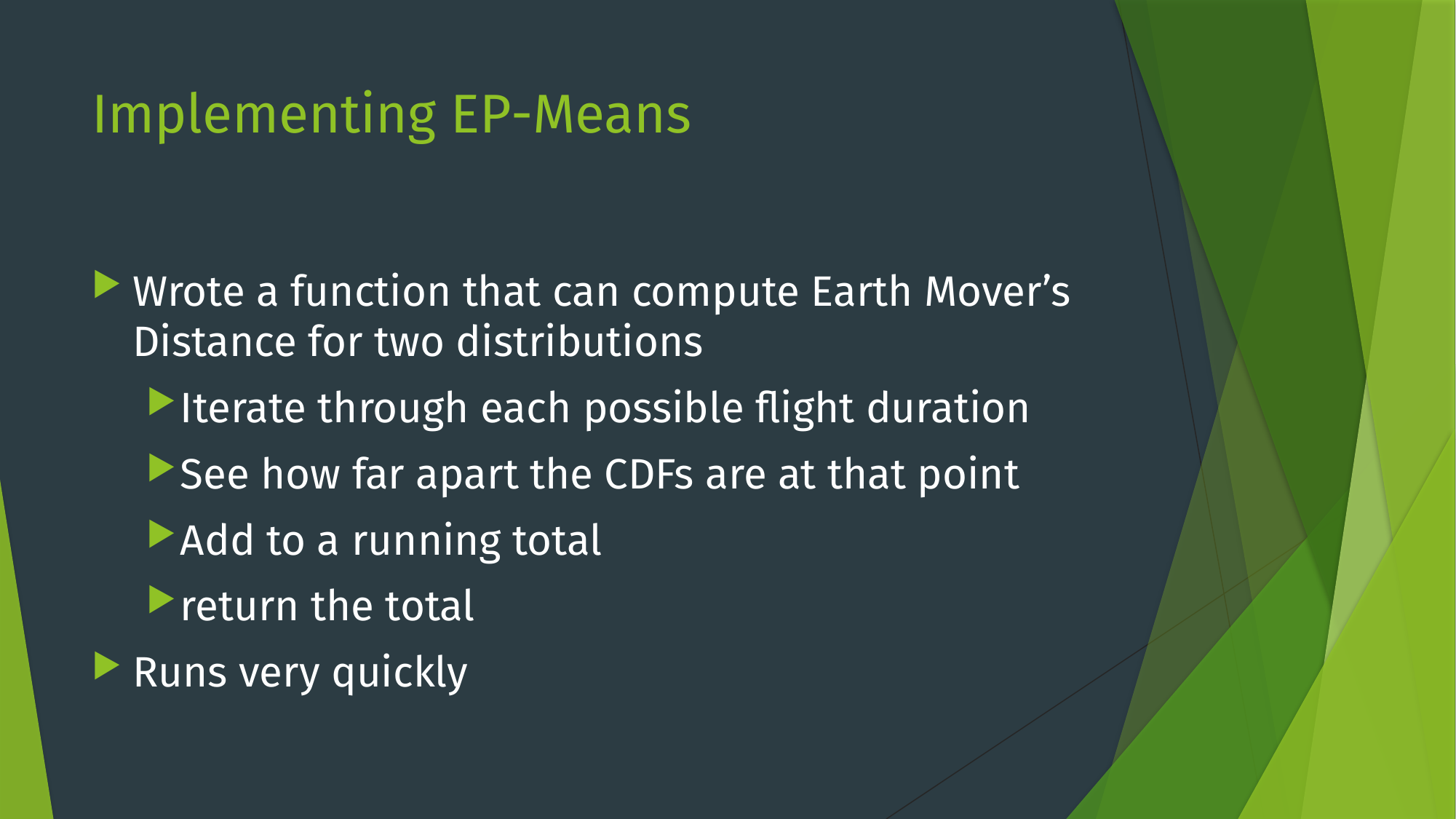

# Implementing EP-Means
Wrote a function that can compute Earth Mover’s Distance for two distributions
Iterate through each possible flight duration
See how far apart the CDFs are at that point
Add to a running total
return the total
Runs very quickly